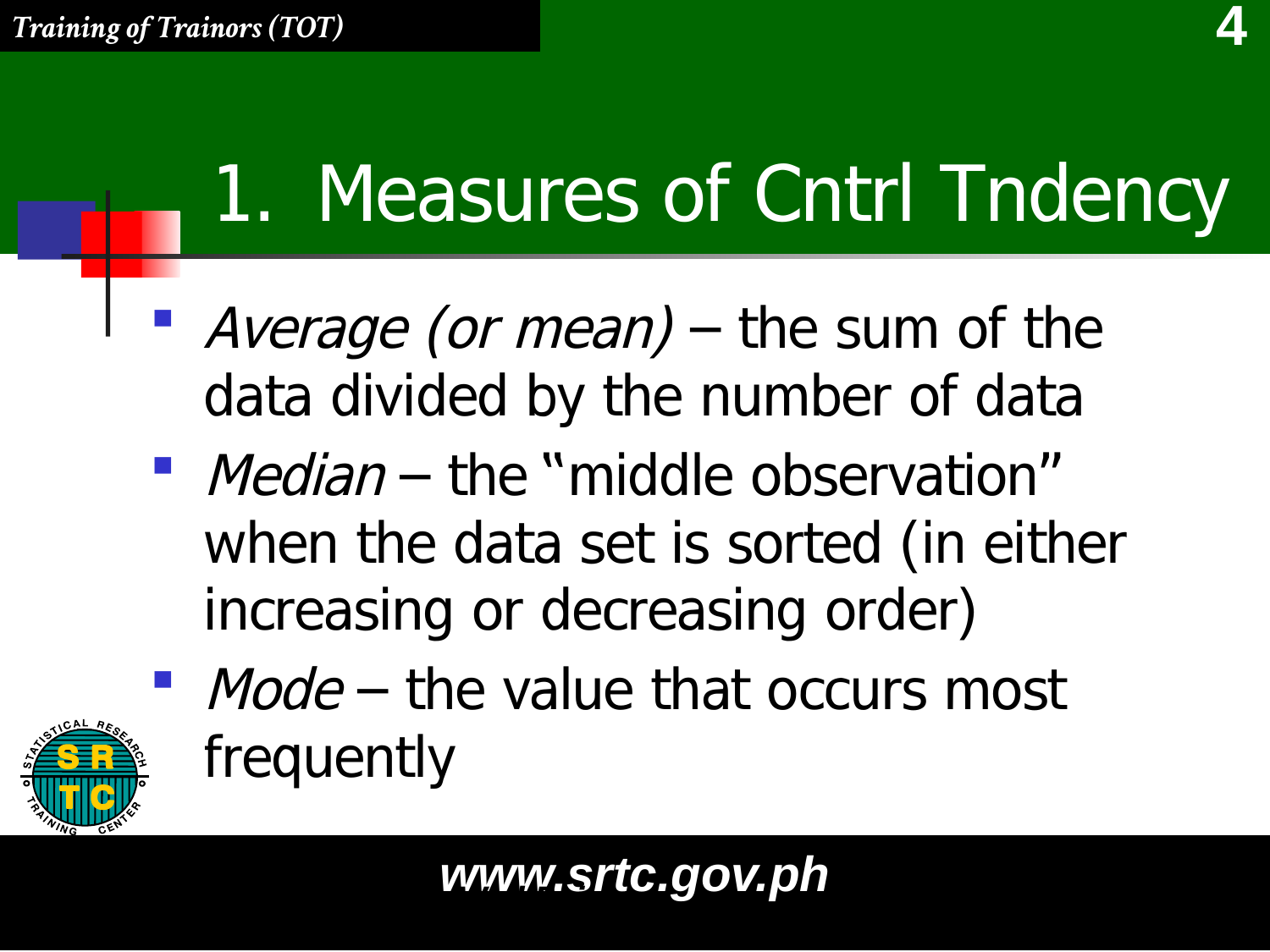

# Measures of Cntrl Tndency
Average (or mean) – the sum of the data divided by the number of data
Median – the “middle observation” when the data set is sorted (in either increasing or decreasing order)
Mode – the value that occurs most frequently